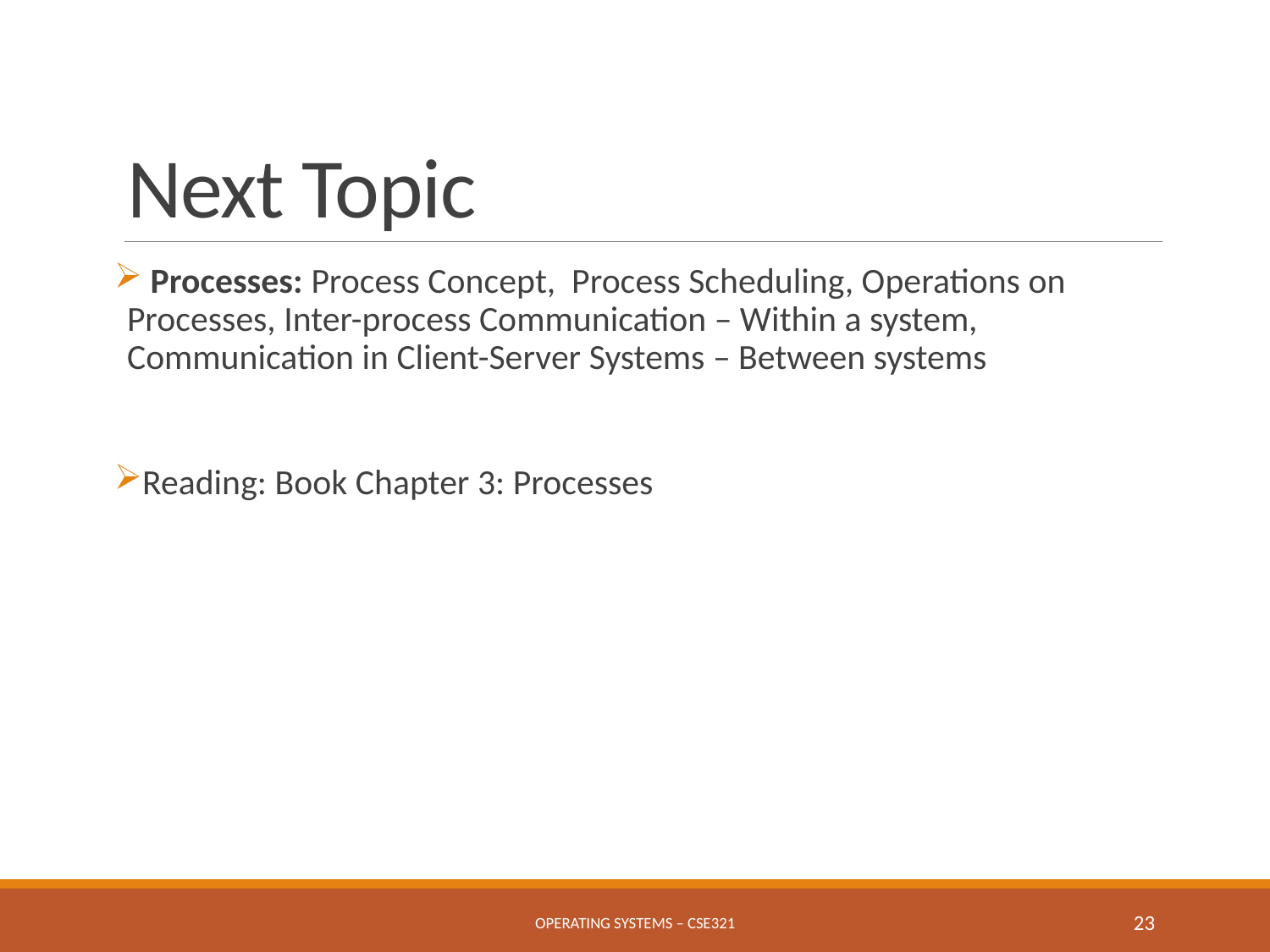

# Next Topic
 Processes: Process Concept,  Process Scheduling, Operations on Processes, Inter-process Communication – Within a system, Communication in Client-Server Systems – Between systems

Reading: Book Chapter 3: Processes
Operating Systems – CSE321
23